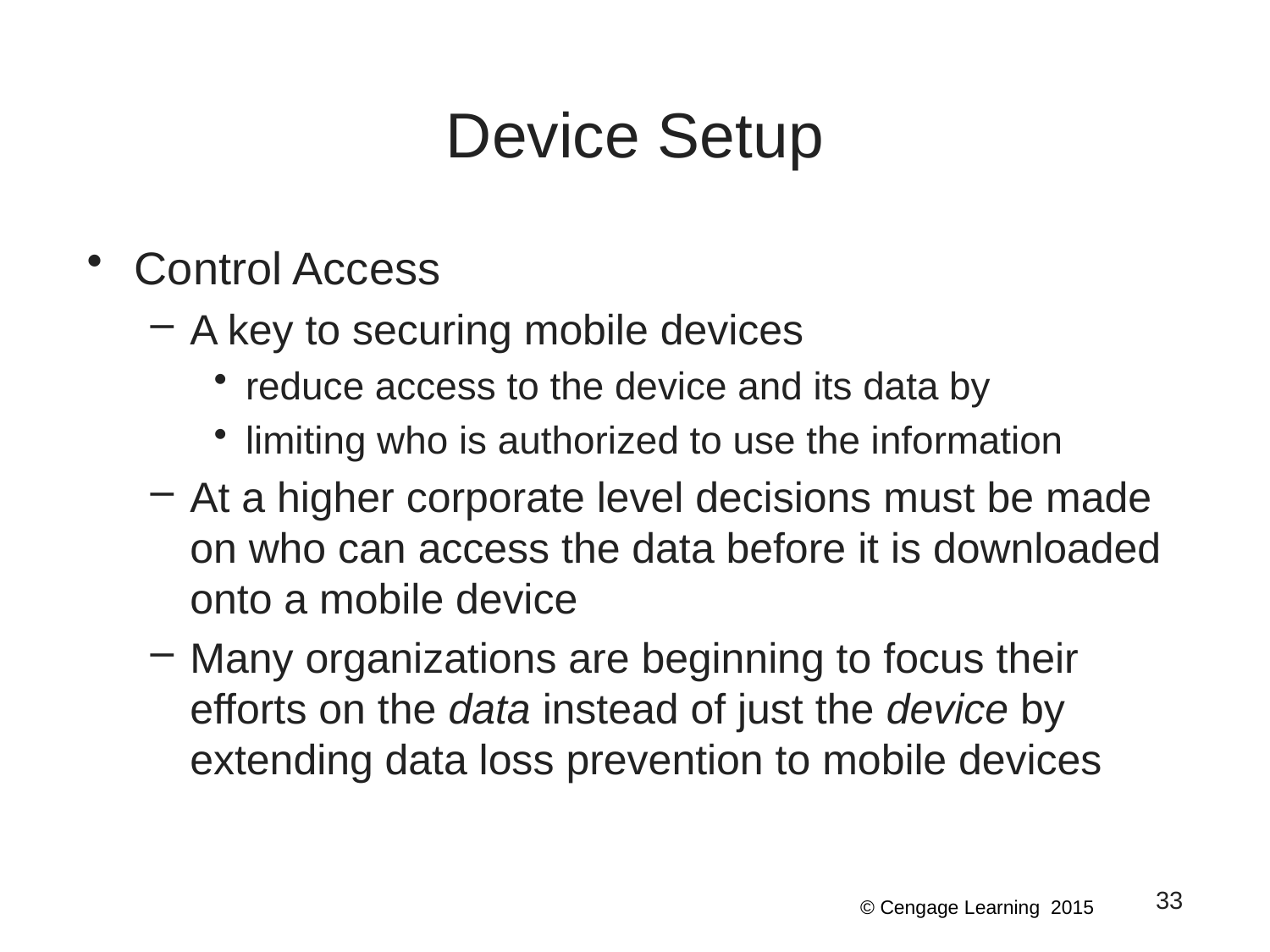

# Device Setup
Control Access
A key to securing mobile devices
reduce access to the device and its data by
limiting who is authorized to use the information
At a higher corporate level decisions must be made on who can access the data before it is downloaded onto a mobile device
Many organizations are beginning to focus their efforts on the data instead of just the device by extending data loss prevention to mobile devices
33